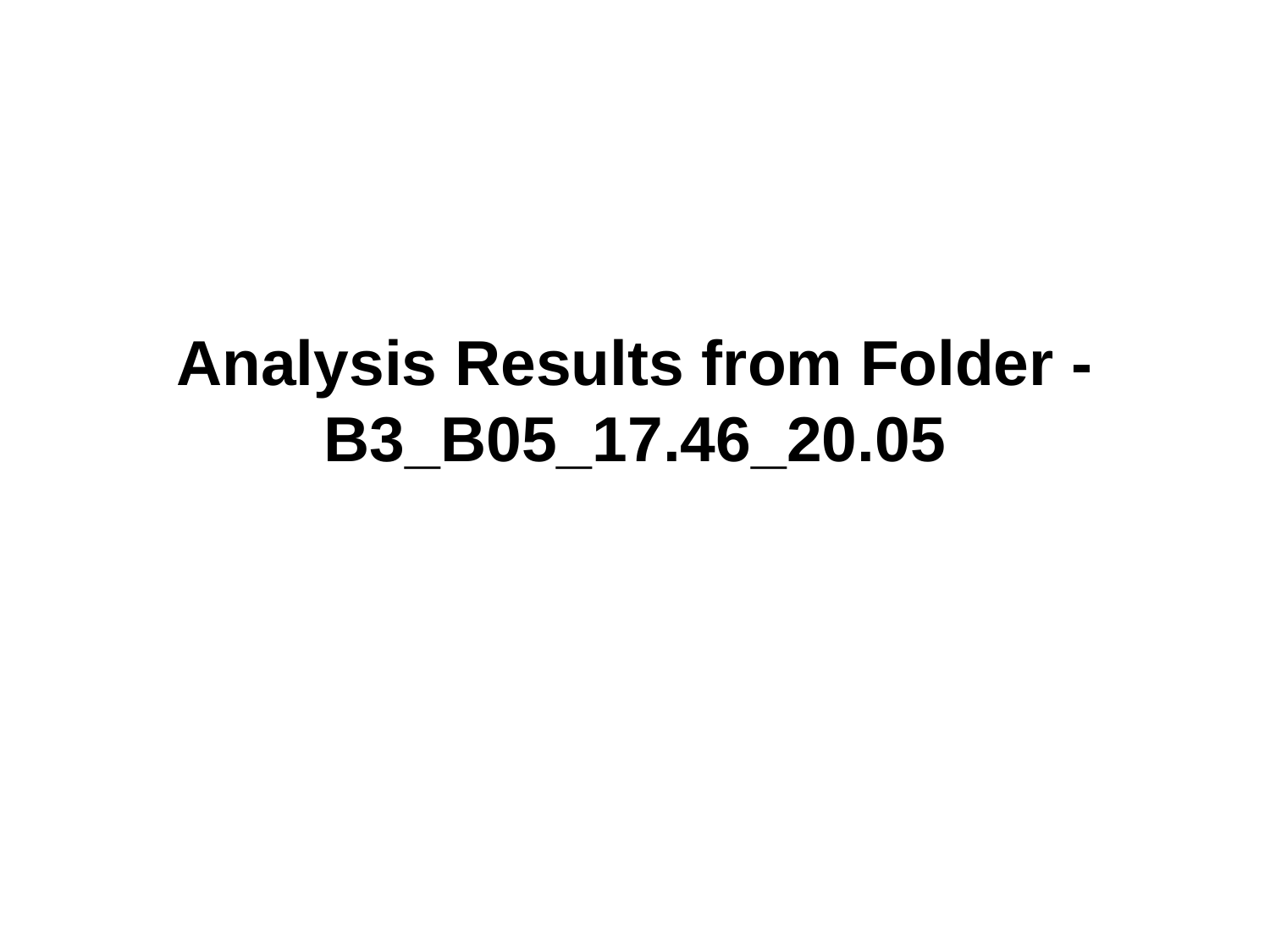

# Analysis Results from Folder - B3_B05_17.46_20.05